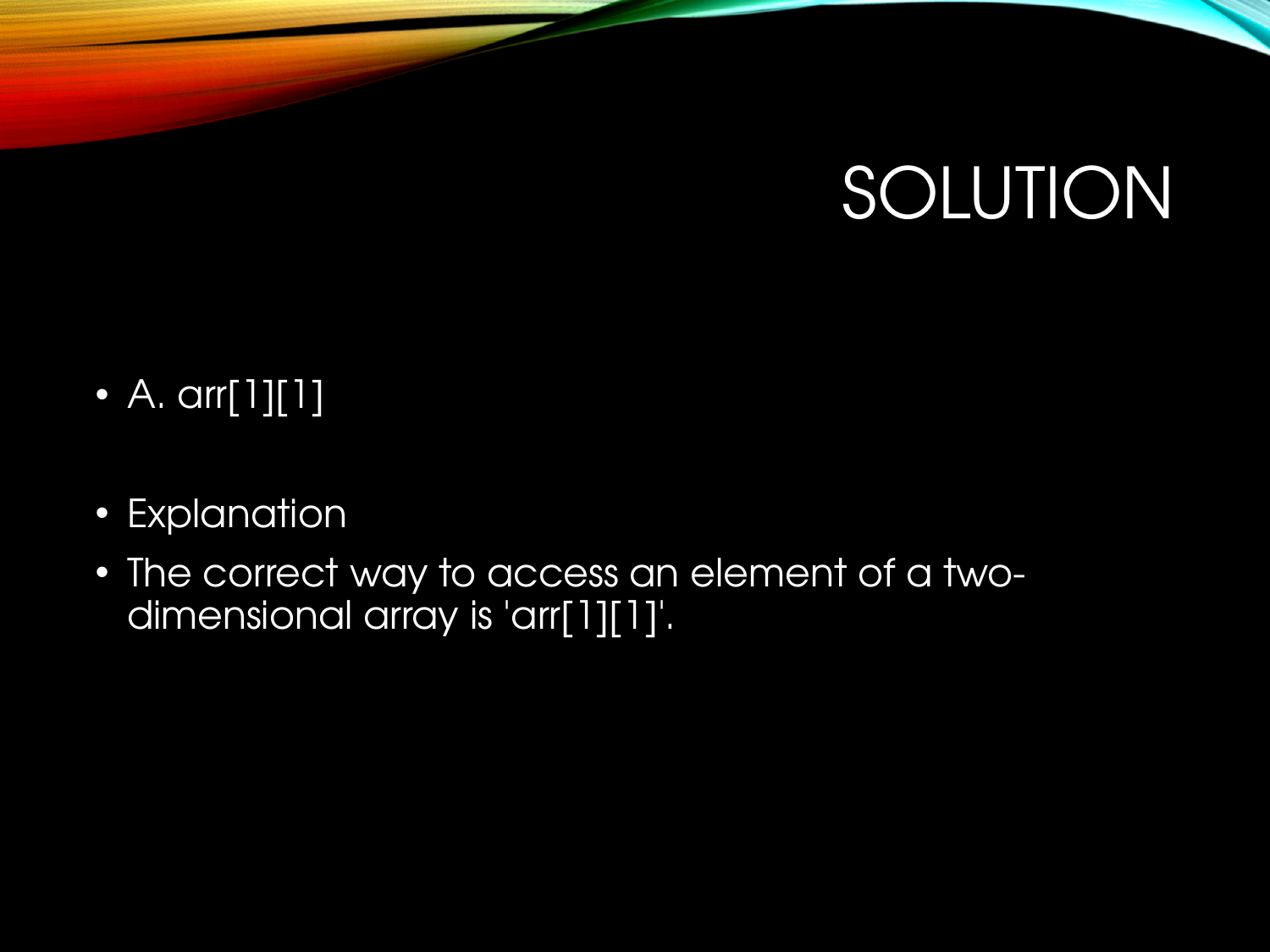

# Solution

A. arr[1][1]

Explanation
The correct way to access an element of a two-dimensional array is 'arr[1][1]'.